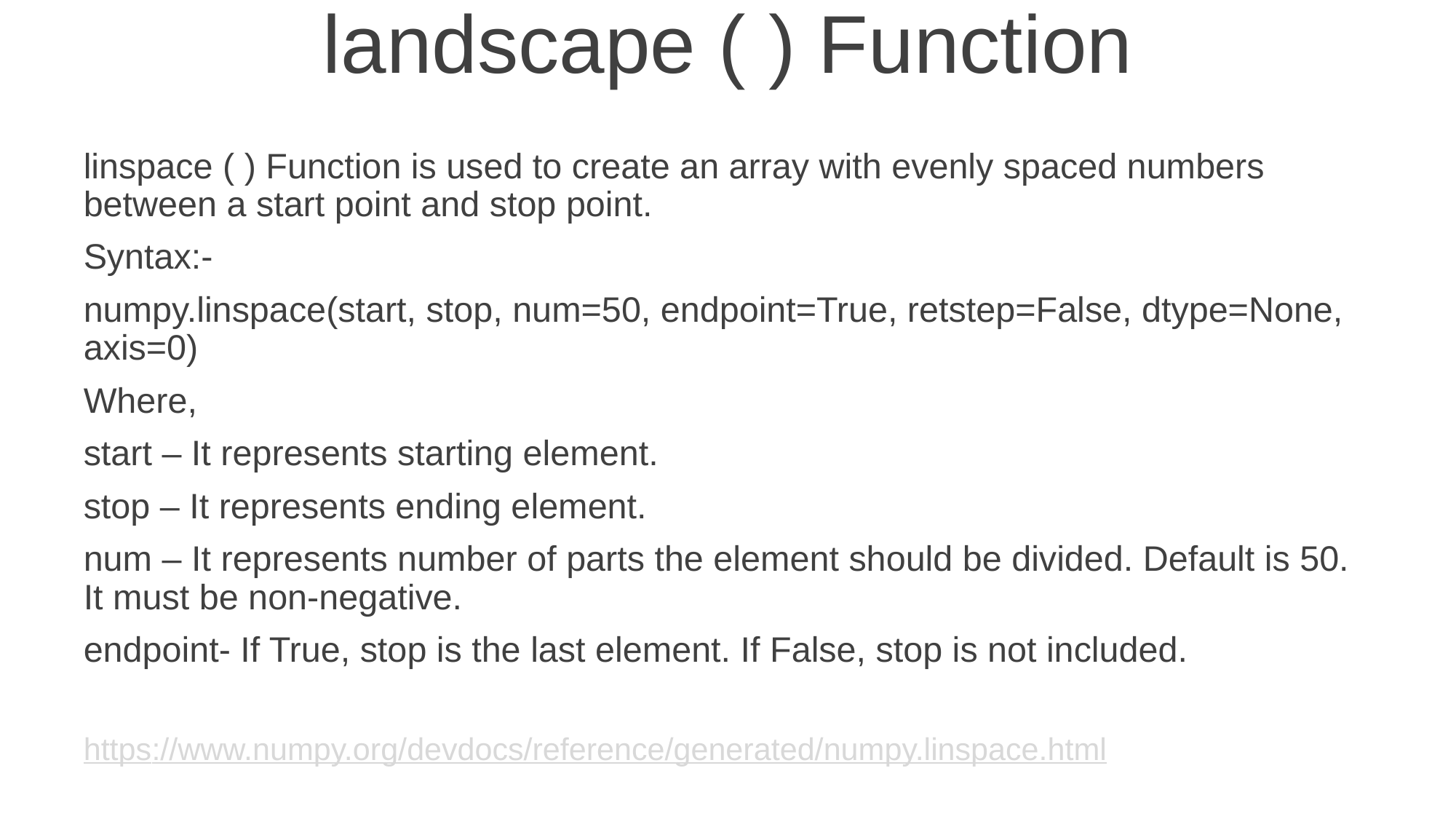

# landscape ( ) Function
linspace ( ) Function is used to create an array with evenly spaced numbers between a start point and stop point.
Syntax:-
numpy.linspace(start, stop, num=50, endpoint=True, retstep=False, dtype=None, axis=0)
Where,
start – It represents starting element.
stop – It represents ending element.
num – It represents number of parts the element should be divided. Default is 50. It must be non-negative.
endpoint- If True, stop is the last element. If False, stop is not included.

https://www.numpy.org/devdocs/reference/generated/numpy.linspace.html